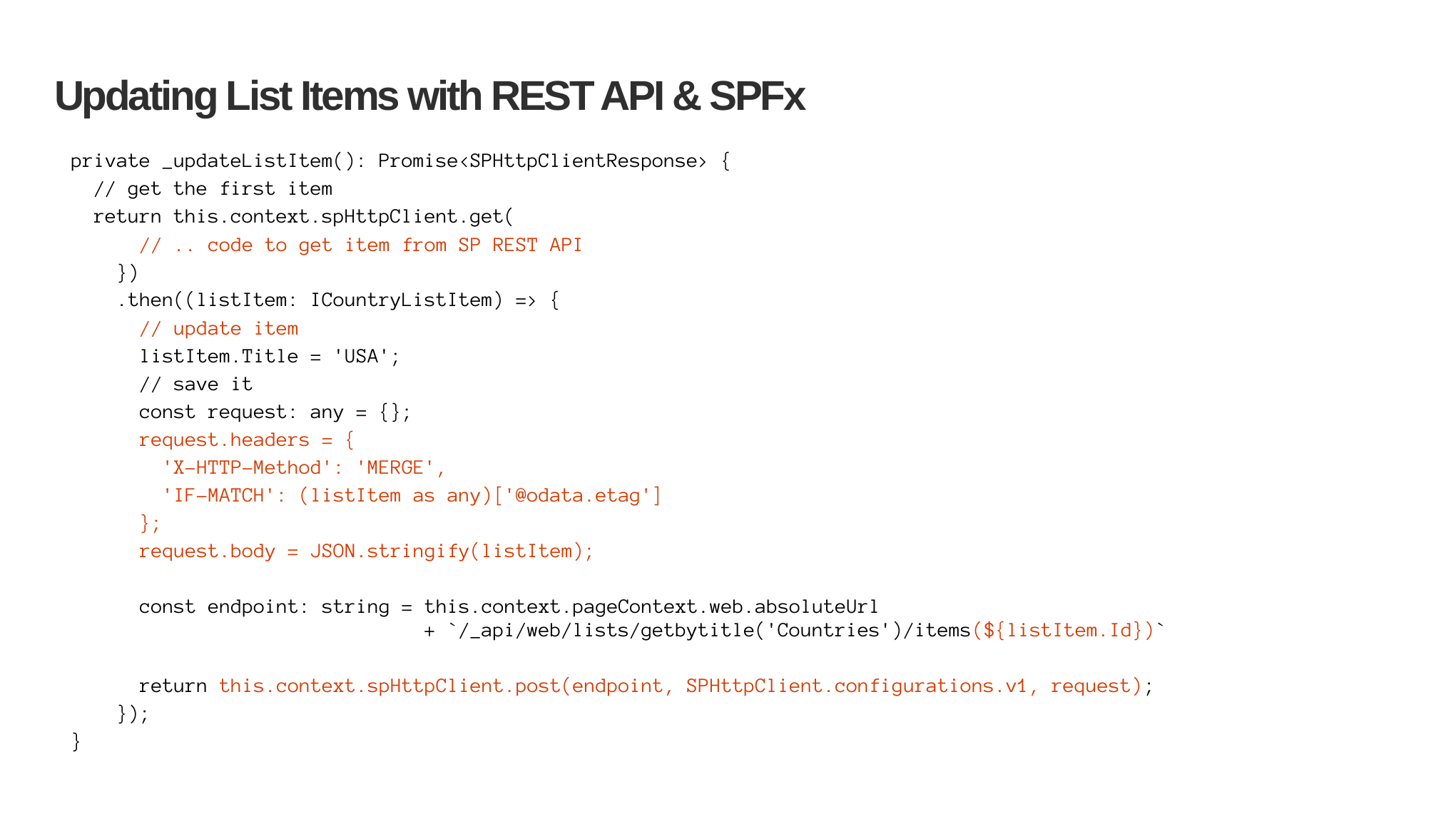

# Updating List Items with REST API & SPFx
private _updateListItem(): Promise<SPHttpClientResponse> {
  // get the first item
  return this.context.spHttpClient.get(
      // .. code to get item from SP REST API
    })
    .then((listItem: ICountryListItem) => {
      // update item
      listItem.Title = 'USA';
      // save it
      const request: any = {};
      request.headers = {
        'X-HTTP-Method': 'MERGE',
        'IF-MATCH': (listItem as any)['@odata.etag']
      };
      request.body = JSON.stringify(listItem);

      const endpoint: string = this.context.pageContext.web.absoluteUrl
                               + `/_api/web/lists/getbytitle('Countries')/items(${listItem.Id})`

      return this.context.spHttpClient.post(endpoint, SPHttpClient.configurations.v1, request);
    });
}